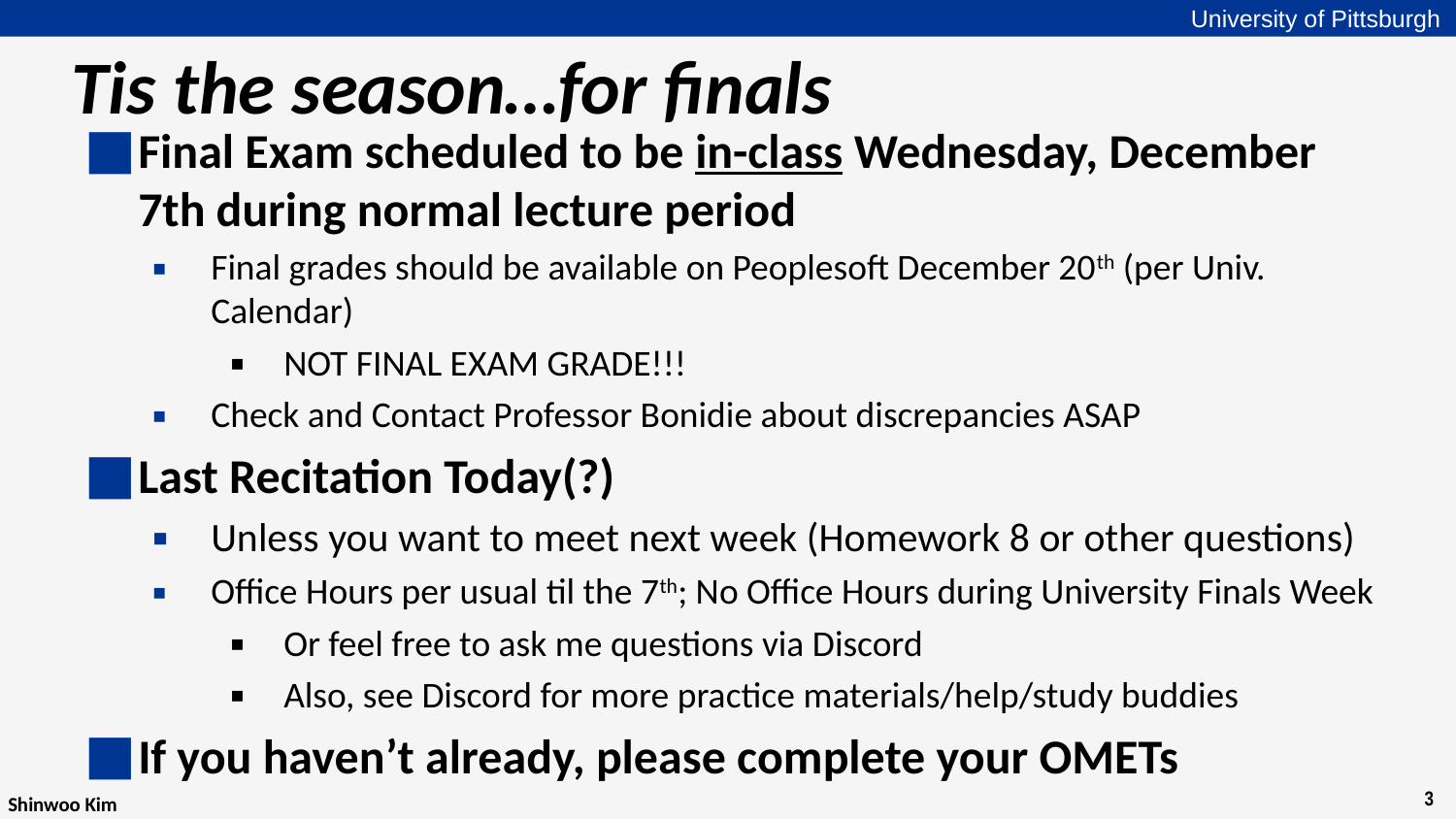

# Tis the season…for finals
Final Exam scheduled to be in-class Wednesday, December 7th during normal lecture period
Final grades should be available on Peoplesoft December 20th (per Univ. Calendar)
NOT FINAL EXAM GRADE!!!
Check and Contact Professor Bonidie about discrepancies ASAP
Last Recitation Today(?)
Unless you want to meet next week (Homework 8 or other questions)
Office Hours per usual til the 7th; No Office Hours during University Finals Week
Or feel free to ask me questions via Discord
Also, see Discord for more practice materials/help/study buddies
If you haven’t already, please complete your OMETs